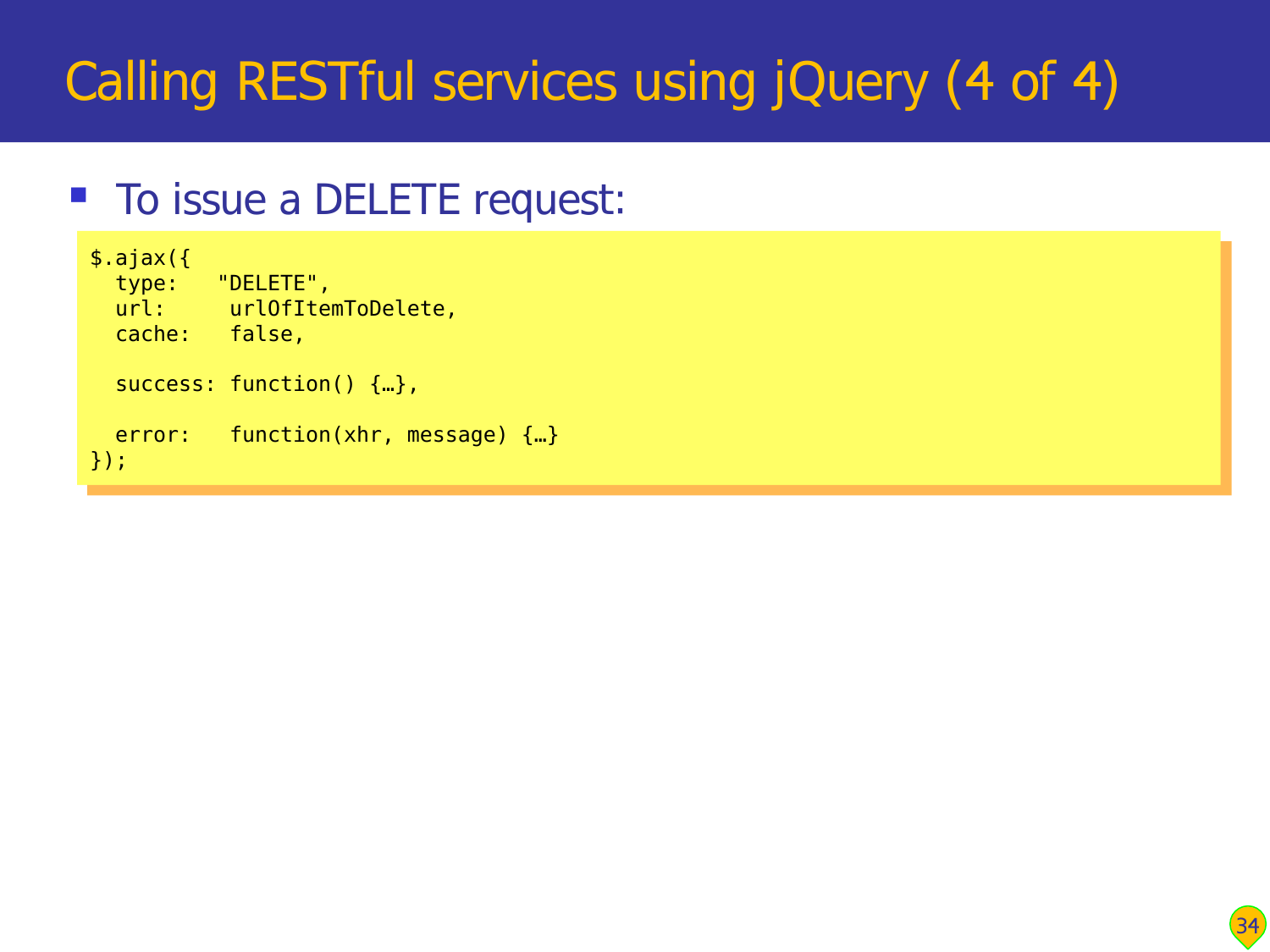

# Calling RESTful services using jQuery (4 of 4)
To issue a DELETE request:

$.ajax({
  type:   "DELETE",
  url:     urlOfItemToDelete,
  cache:   false,

  success: function() {…},

  error:   function(xhr, message) {…}
});
34